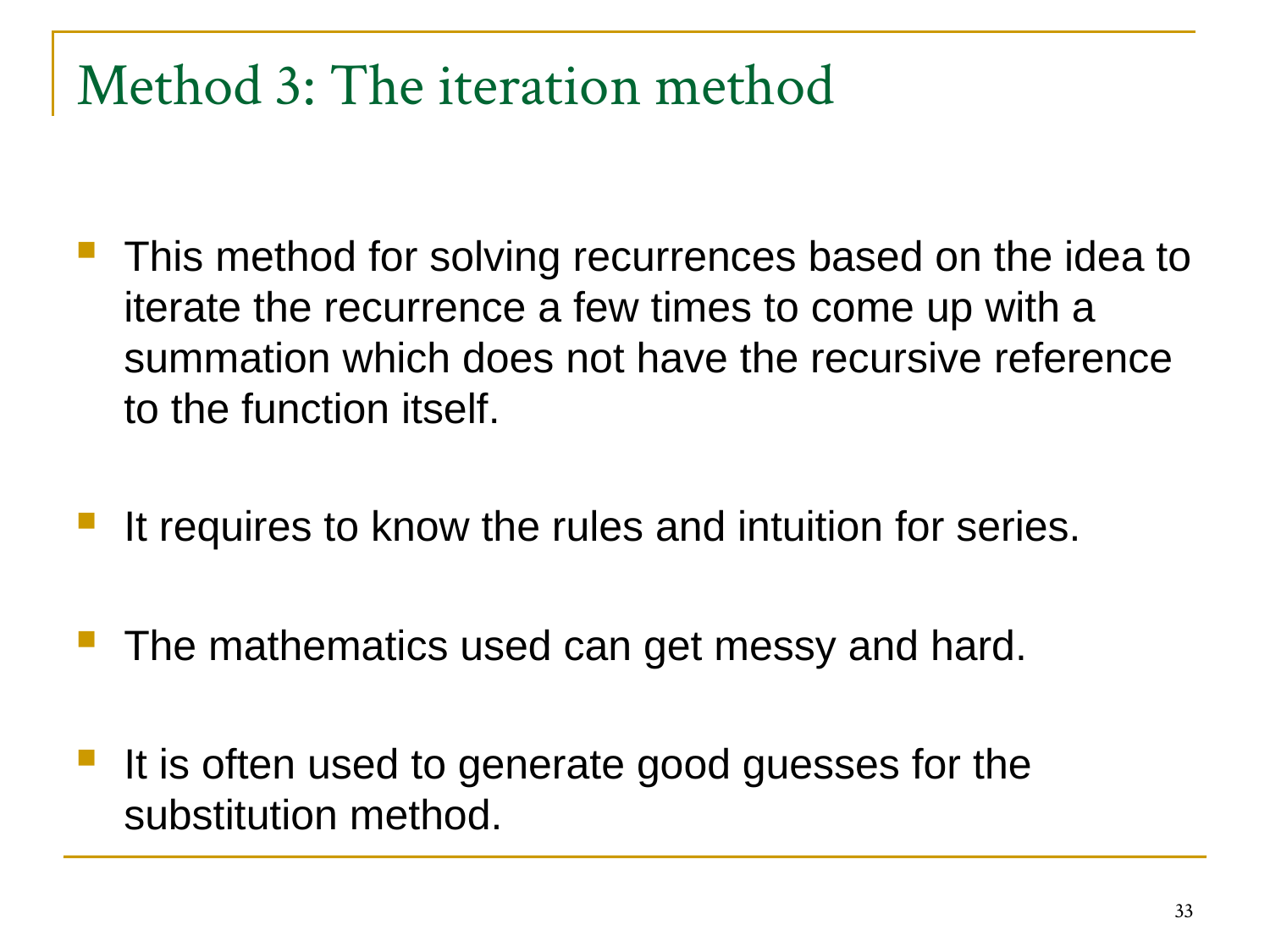

# Method 3: The iteration method
This method for solving recurrences based on the idea to iterate the recurrence a few times to come up with a summation which does not have the recursive reference to the function itself.

It requires to know the rules and intuition for series.

The mathematics used can get messy and hard.

It is often used to generate good guesses for the substitution method.
33